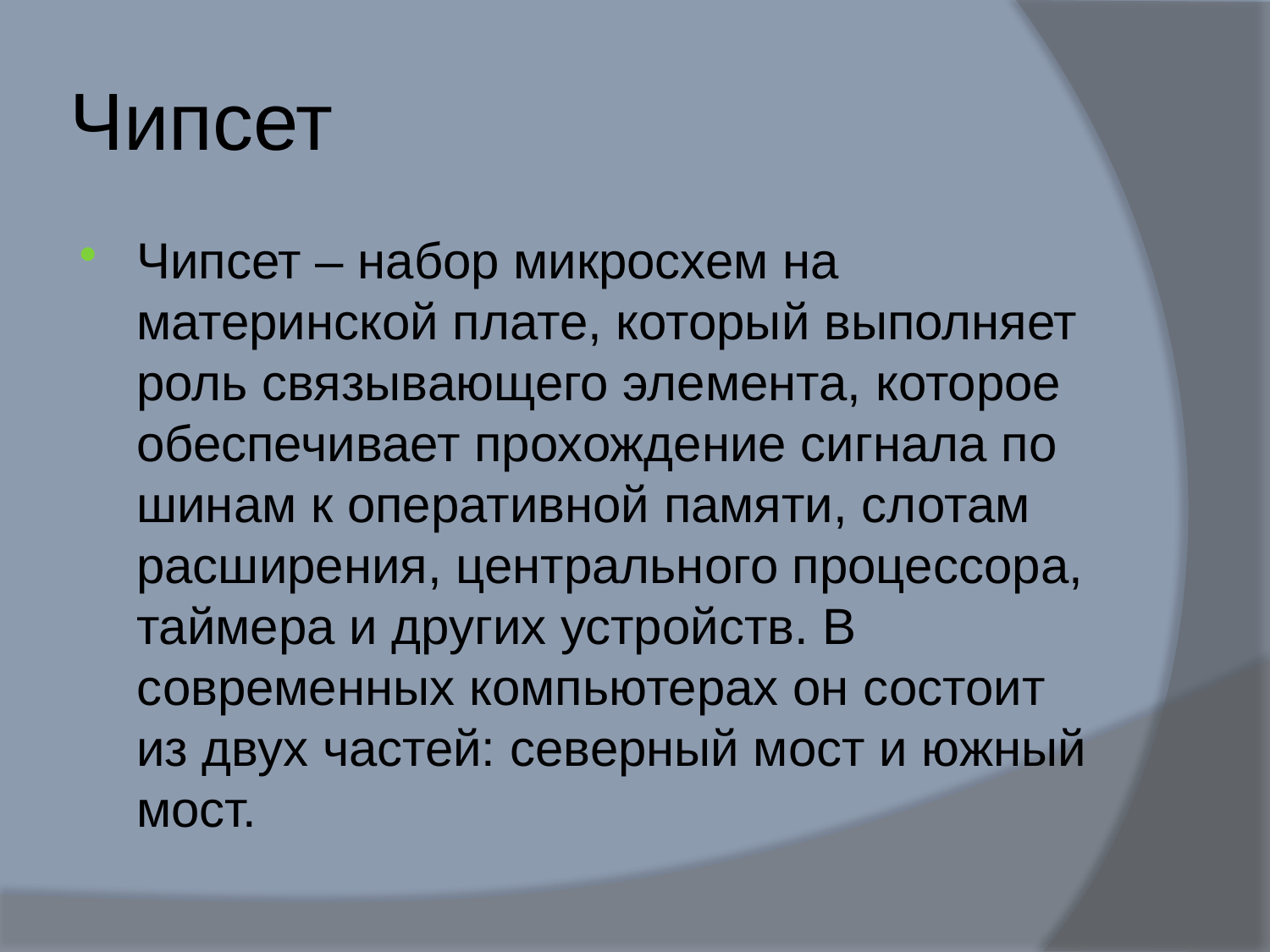

# Чипсет
Чипсет – набор микросхем на материнской плате, который выполняет роль связывающего элемента, которое обеспечивает прохождение сигнала по шинам к оперативной памяти, слотам расширения, центрального процессора, таймера и других устройств. В современных компьютерах он состоит из двух частей: северный мост и южный мост.